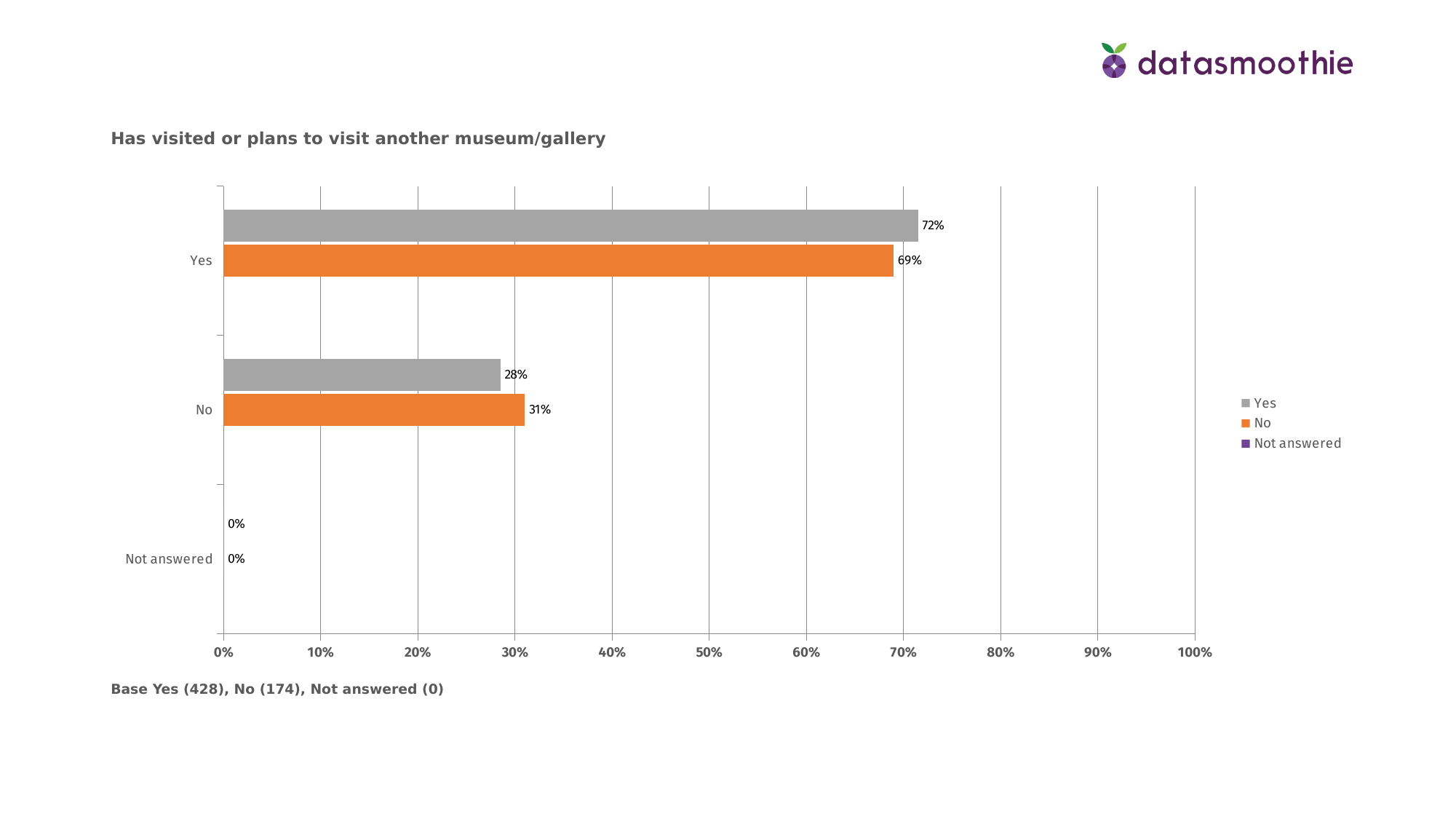

Has visited or plans to visit another museum/gallery

### Chart

| Category | Not answered | No | Yes |
|---|---|---|---|
| Not answered | None | 0.0 | 0.0 |
| No | None | 0.3103 | 0.285 |
| Yes | None | 0.6897 | 0.715 |
Base Yes (428), No (174), Not answered (0)